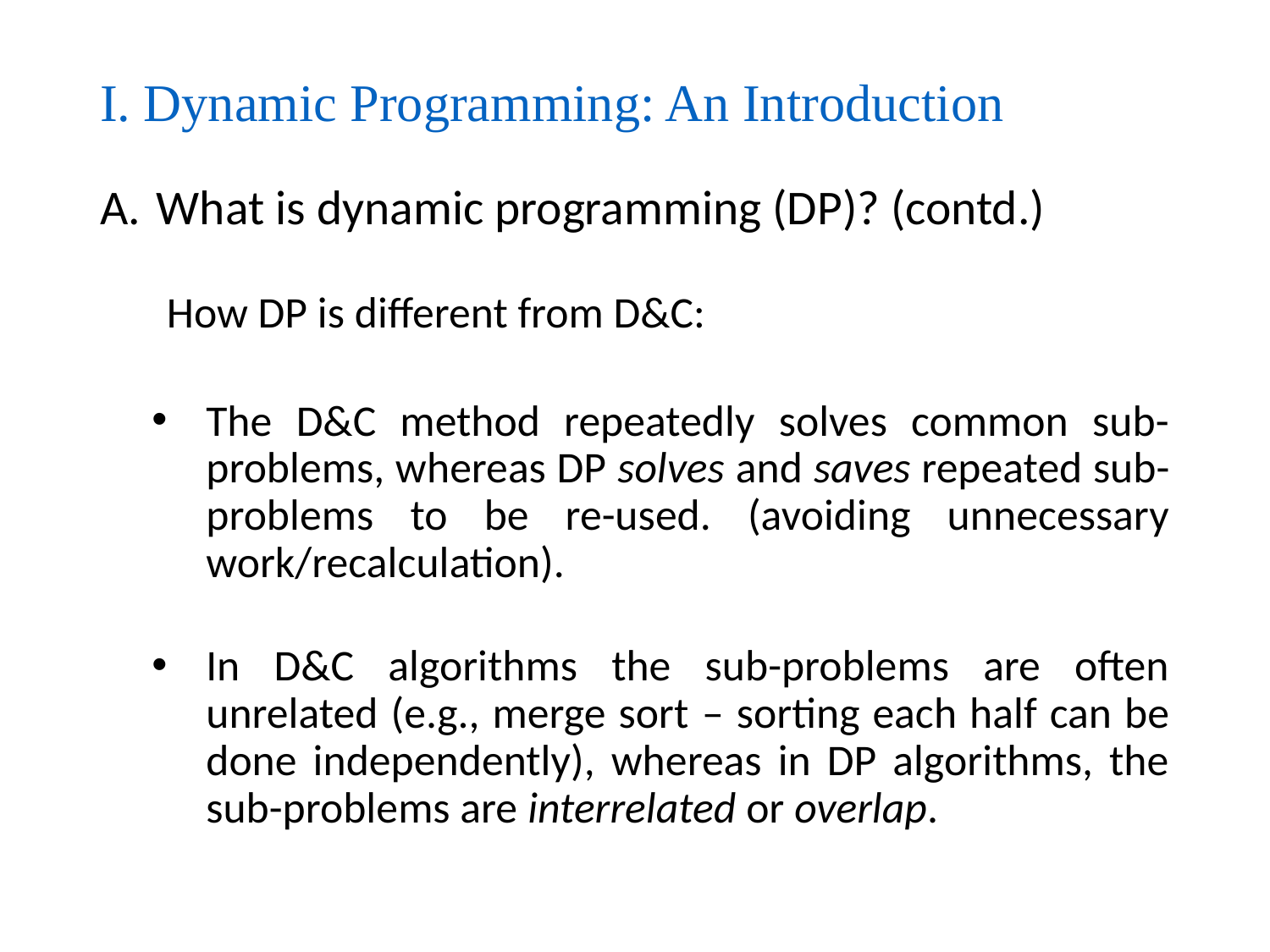

# I. Dynamic Programming: An Introduction
What is dynamic programming (DP)? (contd.)

        How DP is different from D&C:

The D&C method repeatedly solves common sub-problems, whereas DP solves and saves repeated sub-problems to be re-used. (avoiding unnecessary work/recalculation).

In D&C algorithms the sub-problems are often unrelated (e.g., merge sort – sorting each half can be done independently), whereas in DP algorithms, the sub-problems are interrelated or overlap.